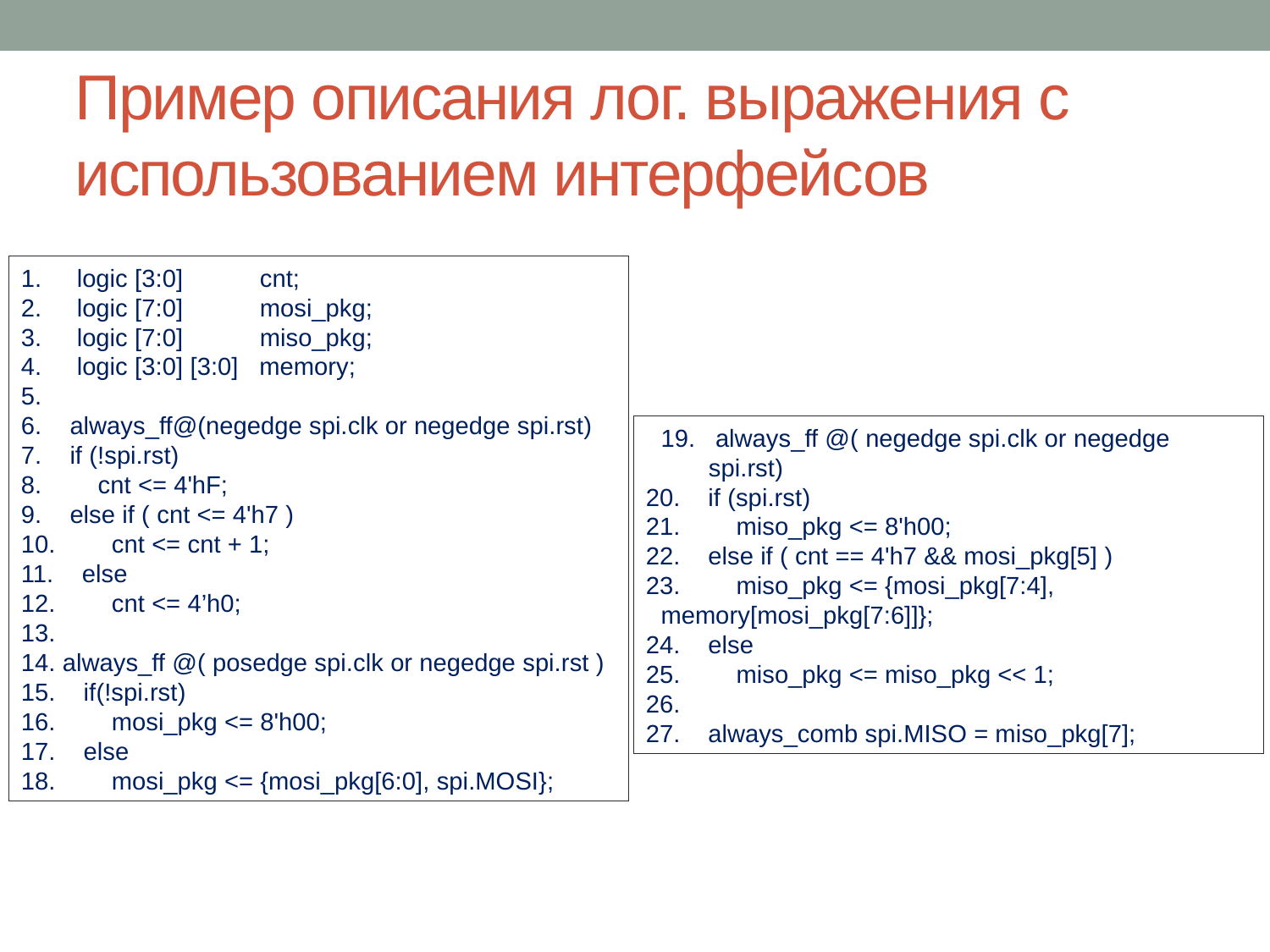

# Пример описания лог. выражения с использованием интерфейсов
     logic [3:0]           cnt;
     logic [7:0]           mosi_pkg;
     logic [7:0]           miso_pkg;
     logic [3:0] [3:0]   memory;

    always_ff@(negedge spi.clk or negedge spi.rst)
    if (!spi.rst)
        cnt <= 4'hF;
    else if ( cnt <= 4'h7 )
        cnt <= cnt + 1;
    else
        cnt <= 4’h0;

 always_ff @( posedge spi.clk or negedge spi.rst )
    if(!spi.rst)
        mosi_pkg <= 8'h00;
    else
        mosi_pkg <= {mosi_pkg[6:0], spi.MOSI};
 always_ff @( negedge spi.clk or negedge spi.rst)
    if (spi.rst)
        miso_pkg <= 8'h00;
    else if ( cnt == 4'h7 && mosi_pkg[5] )
        miso_pkg <= {mosi_pkg[7:4], memory[mosi_pkg[7:6]]};
    else
        miso_pkg <= miso_pkg << 1;

    always_comb spi.MISO = miso_pkg[7];